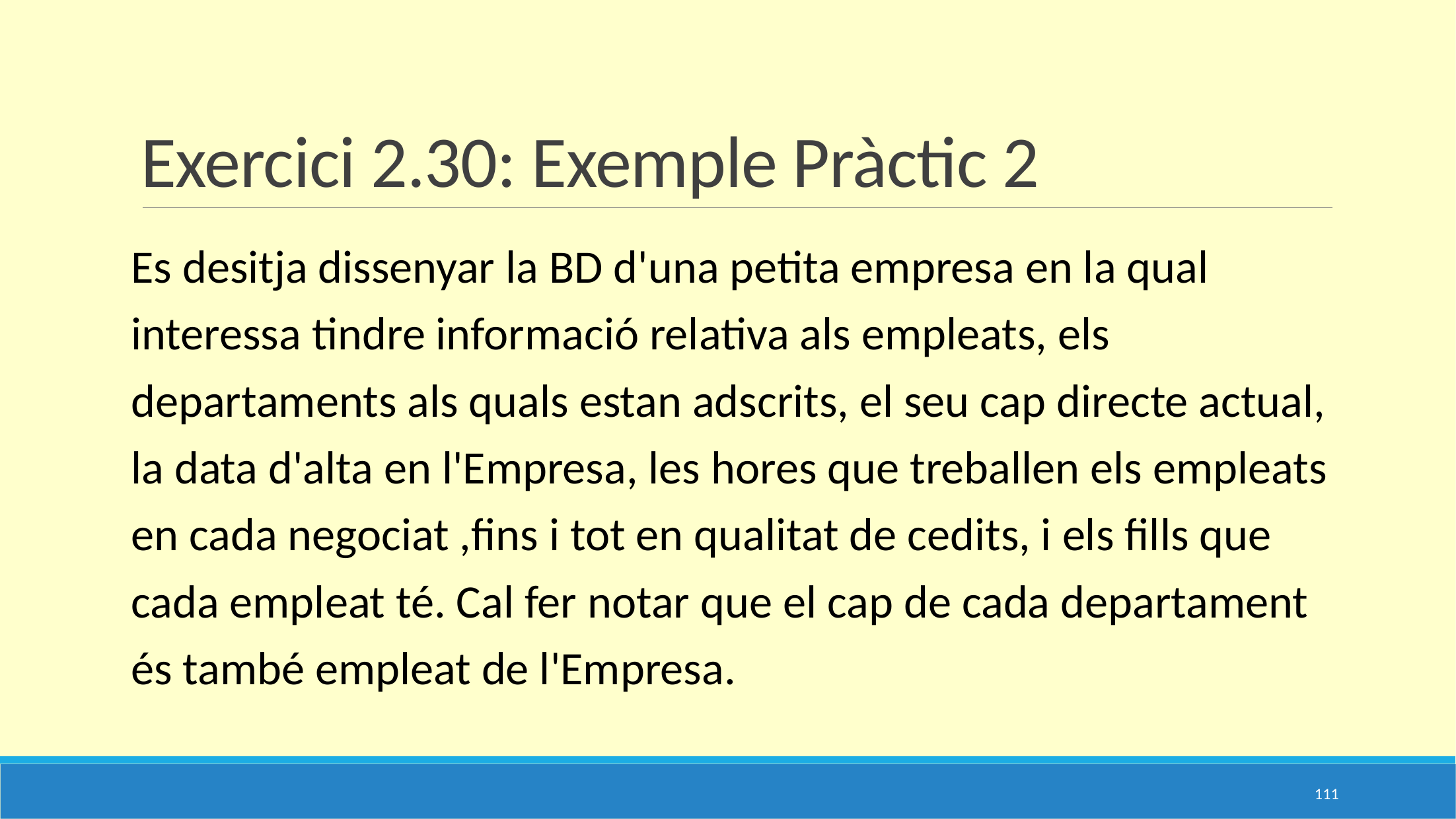

# Exercici 2.30: Exemple Pràctic 2
Es desitja dissenyar la BD d'una petita empresa en la qual interessa tindre informació relativa als empleats, els departaments als quals estan adscrits, el seu cap directe actual, la data d'alta en l'Empresa, les hores que treballen els empleats en cada negociat ,fins i tot en qualitat de cedits, i els fills que cada empleat té. Cal fer notar que el cap de cada departament és també empleat de l'Empresa.
111